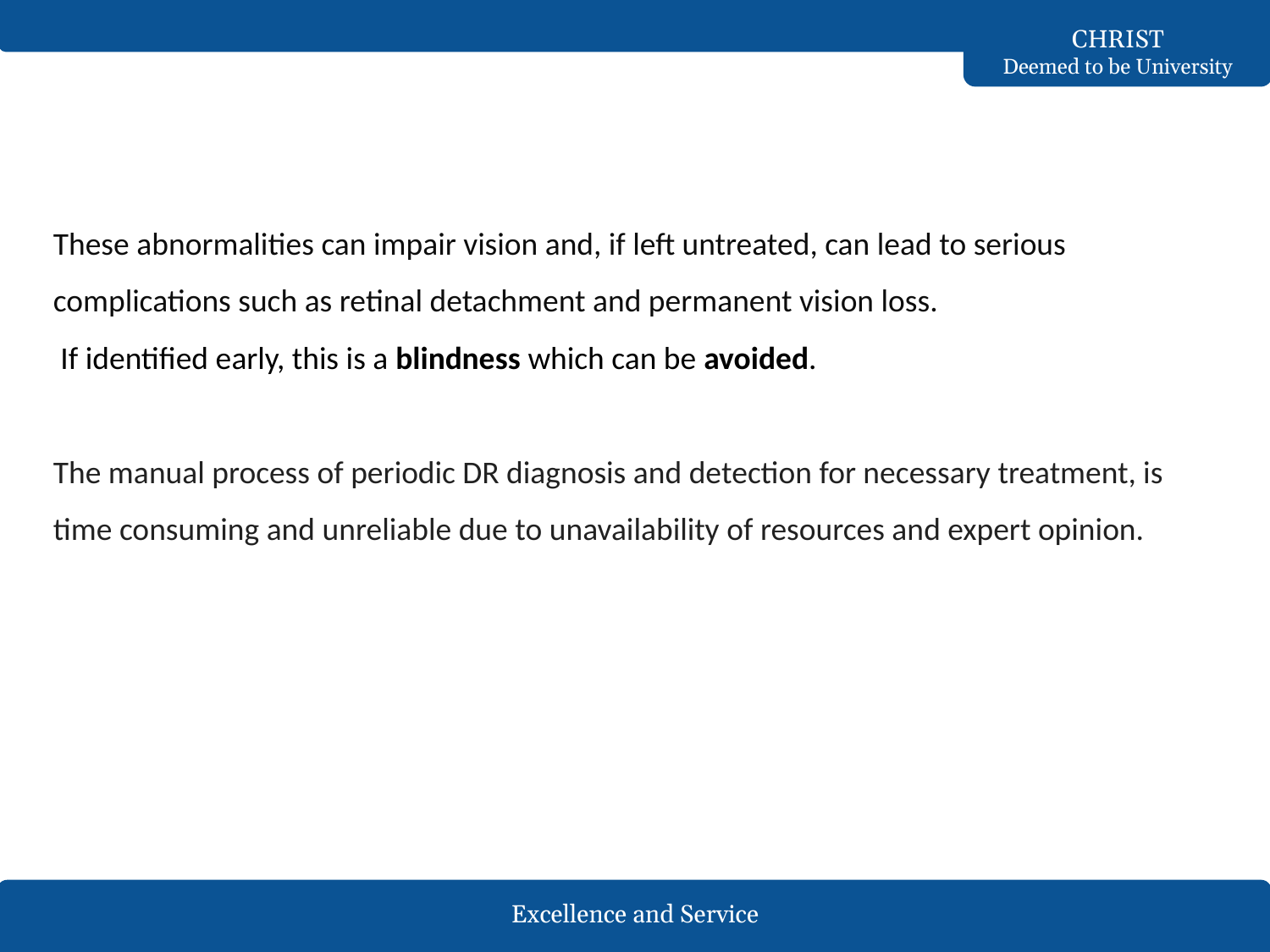

# These abnormalities can impair vision and, if left untreated, can lead to serious complications such as retinal detachment and permanent vision loss. If identified early, this is a blindness which can be avoided. The manual process of periodic DR diagnosis and detection for necessary treatment, is time consuming and unreliable due to unavailability of resources and expert opinion.